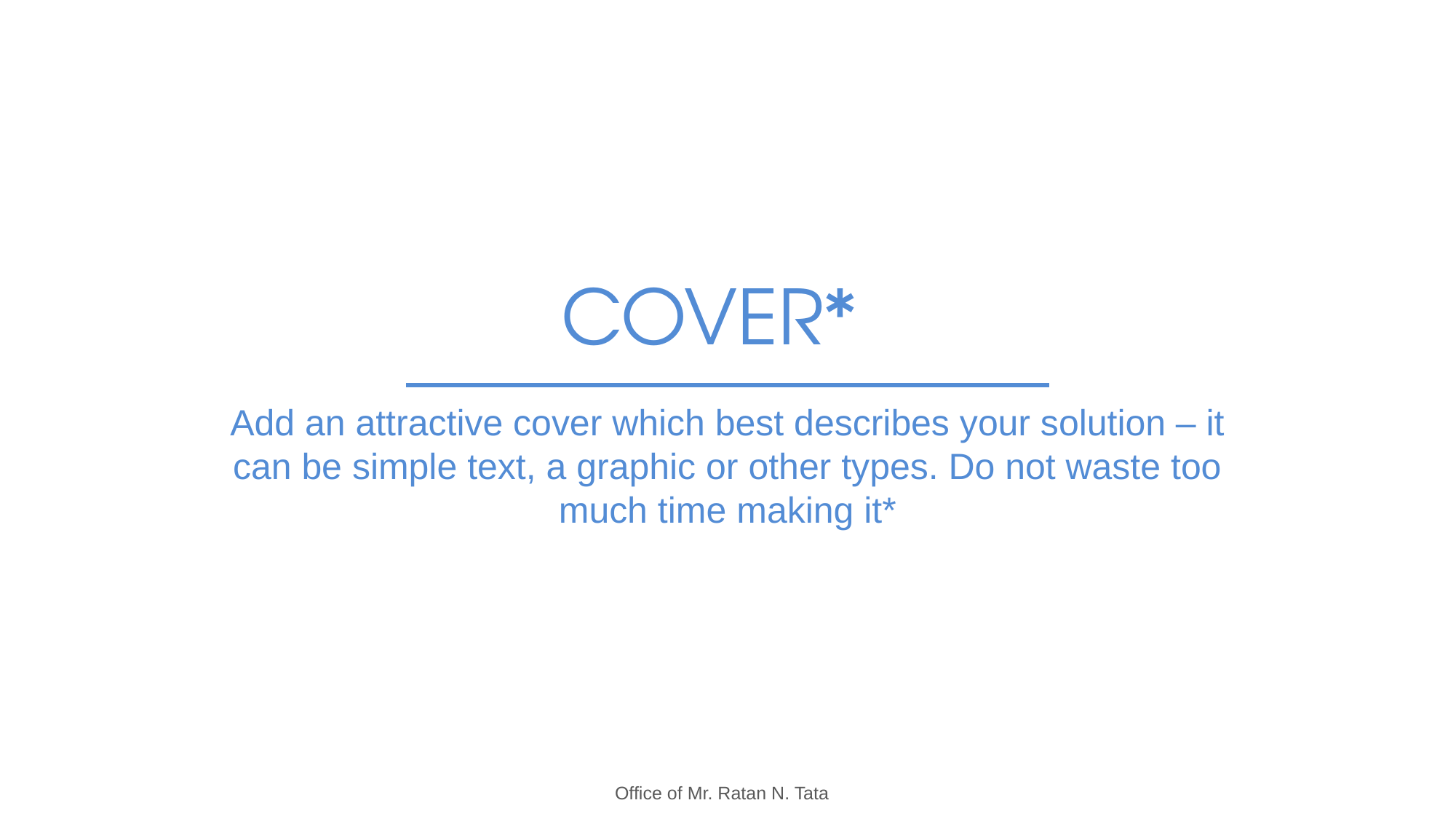

# COVER*

Add an attractive cover which best describes your solution – it can be simple text, a graphic or other types. Do not waste too much time making it*
Office of Mr. Ratan N. Tata